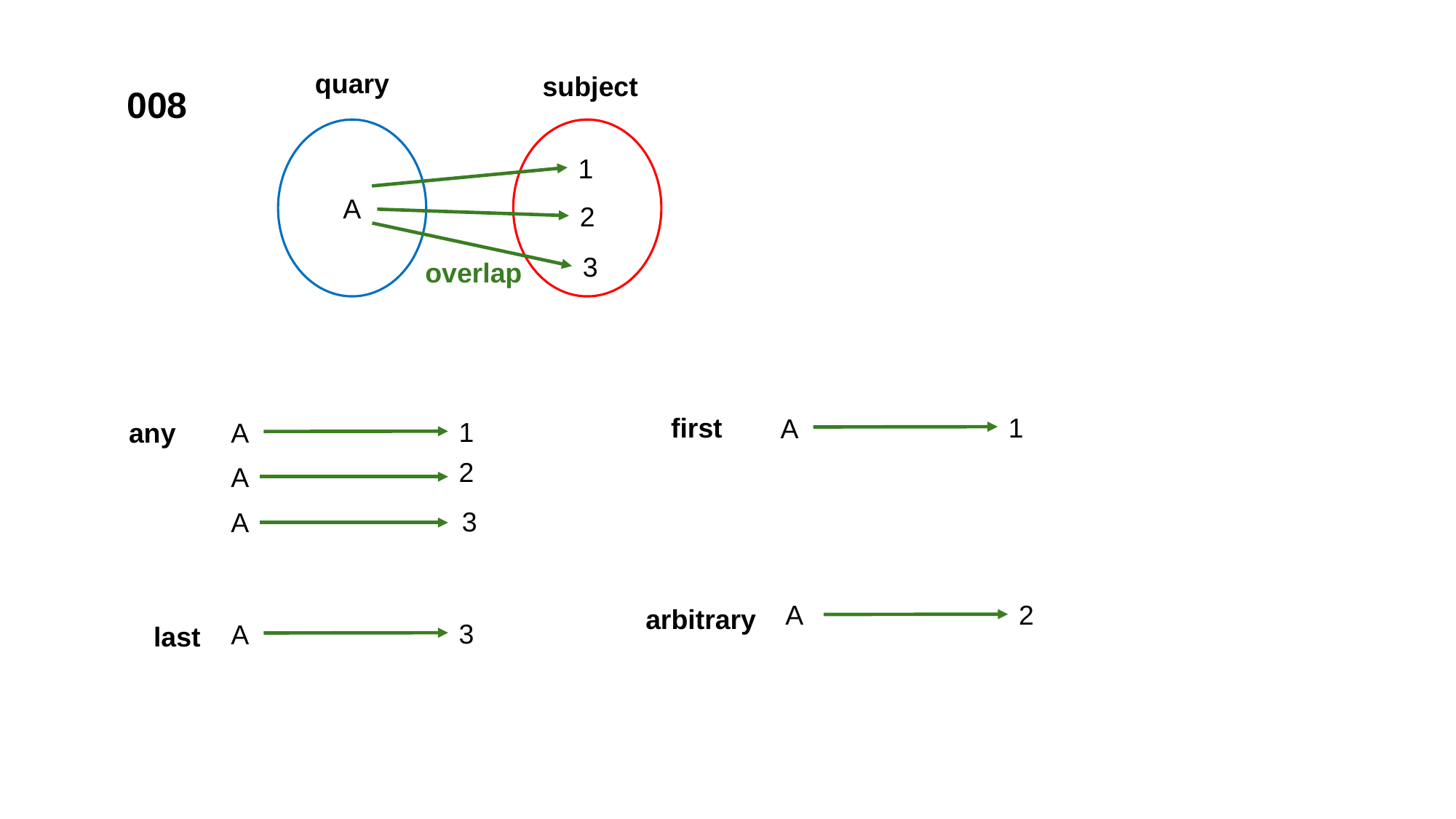

quary
subject

1
A
2
3
overlap
1
first
A
1
any
A
2
A
3
A
A
2
arbitrary
3
A
last
008